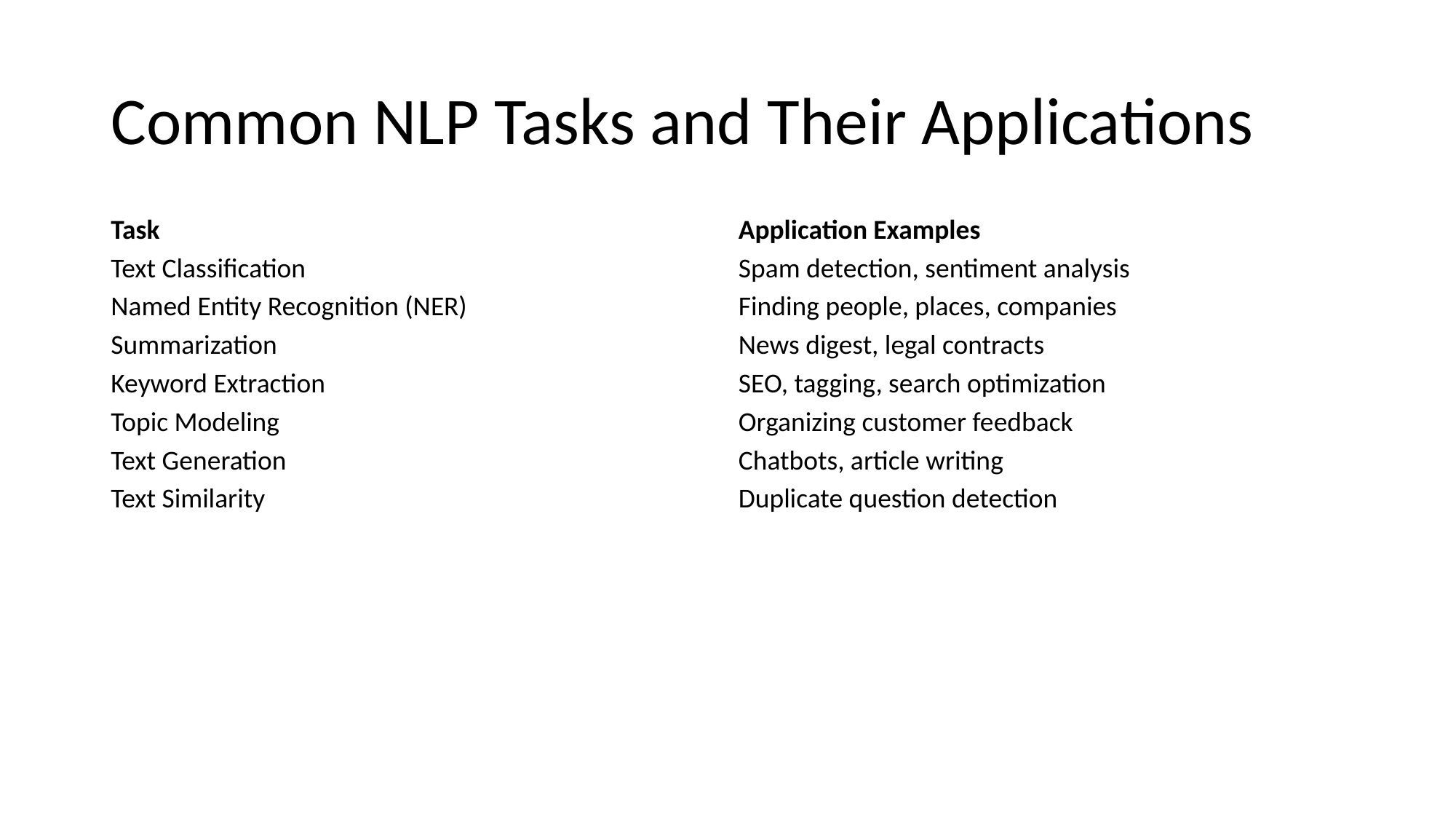

# Common NLP Tasks and Their Applications
| Task | Application Examples |
| --- | --- |
| Text Classification | Spam detection, sentiment analysis |
| Named Entity Recognition (NER) | Finding people, places, companies |
| Summarization | News digest, legal contracts |
| Keyword Extraction | SEO, tagging, search optimization |
| Topic Modeling | Organizing customer feedback |
| Text Generation | Chatbots, article writing |
| Text Similarity | Duplicate question detection |